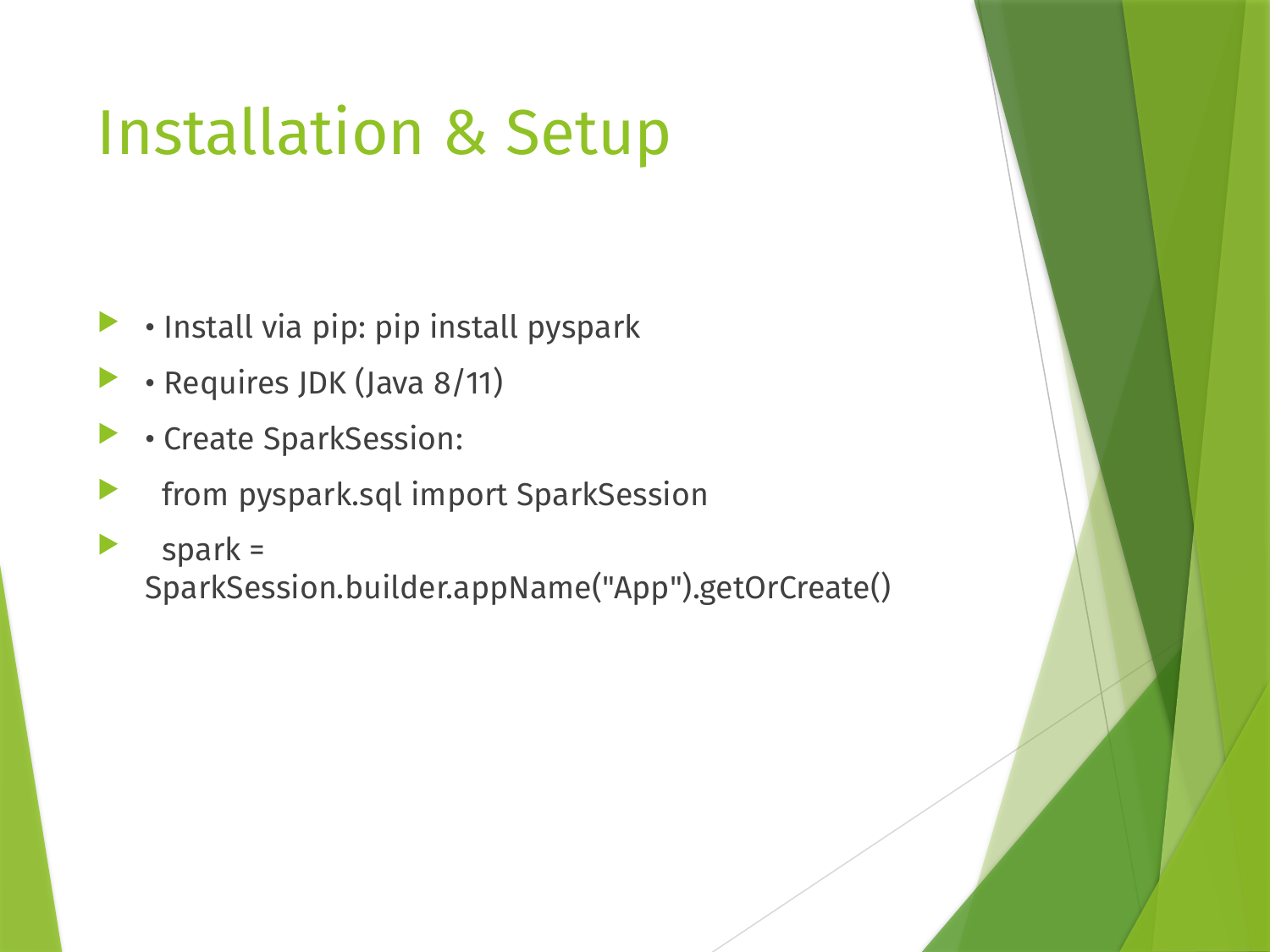

# Installation & Setup
• Install via pip: pip install pyspark
• Requires JDK (Java 8/11)
• Create SparkSession:
  from pyspark.sql import SparkSession
  spark = SparkSession.builder.appName("App").getOrCreate()